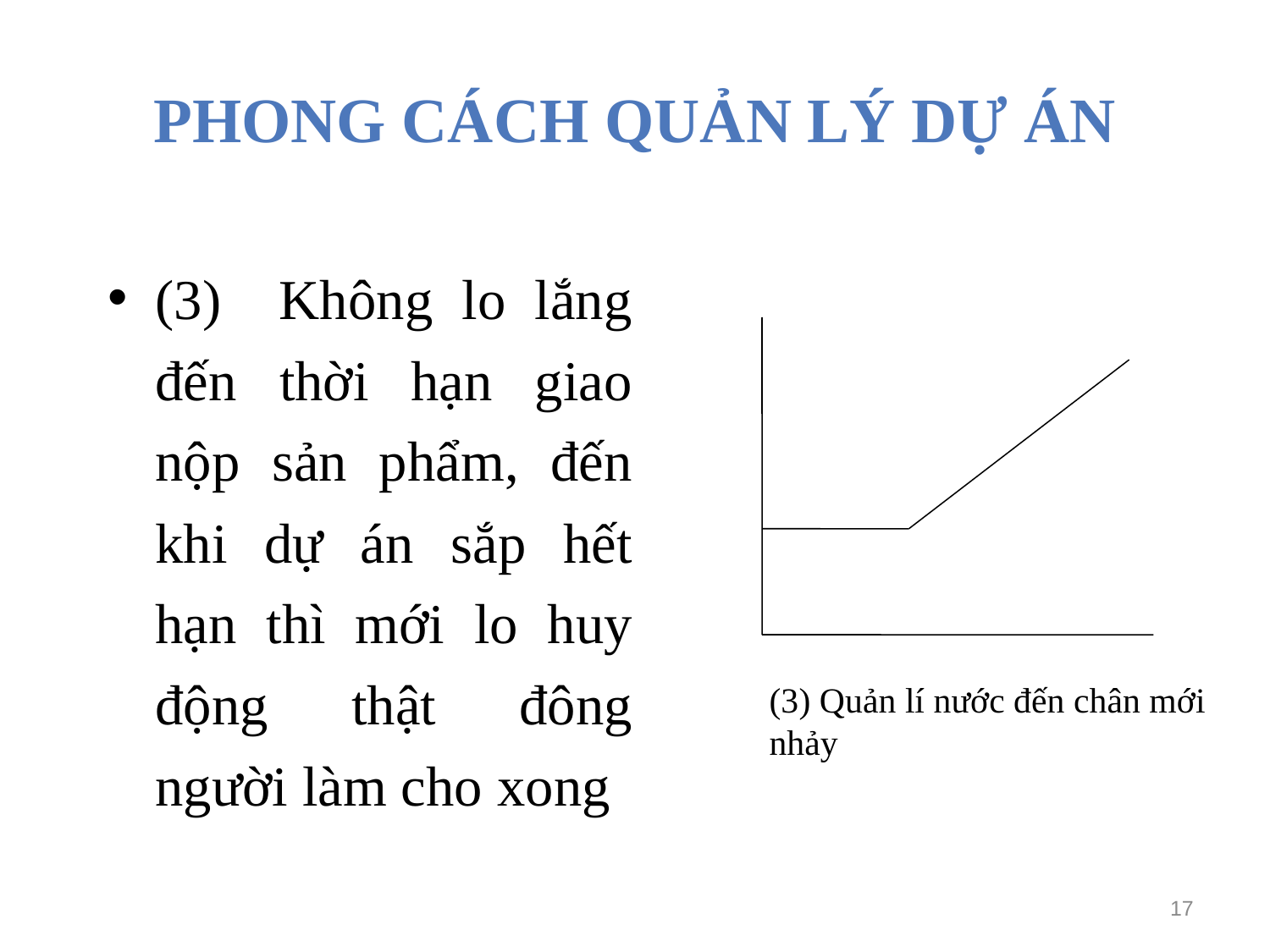

# Phong cách quản lý dự án
(3)  Không lo lắng đến thời hạn giao nộp sản phẩm, đến khi dự án sắp hết hạn thì mới lo huy động thật đông người làm cho xong

(3) Quản lí nước đến chân mới nhảy
17